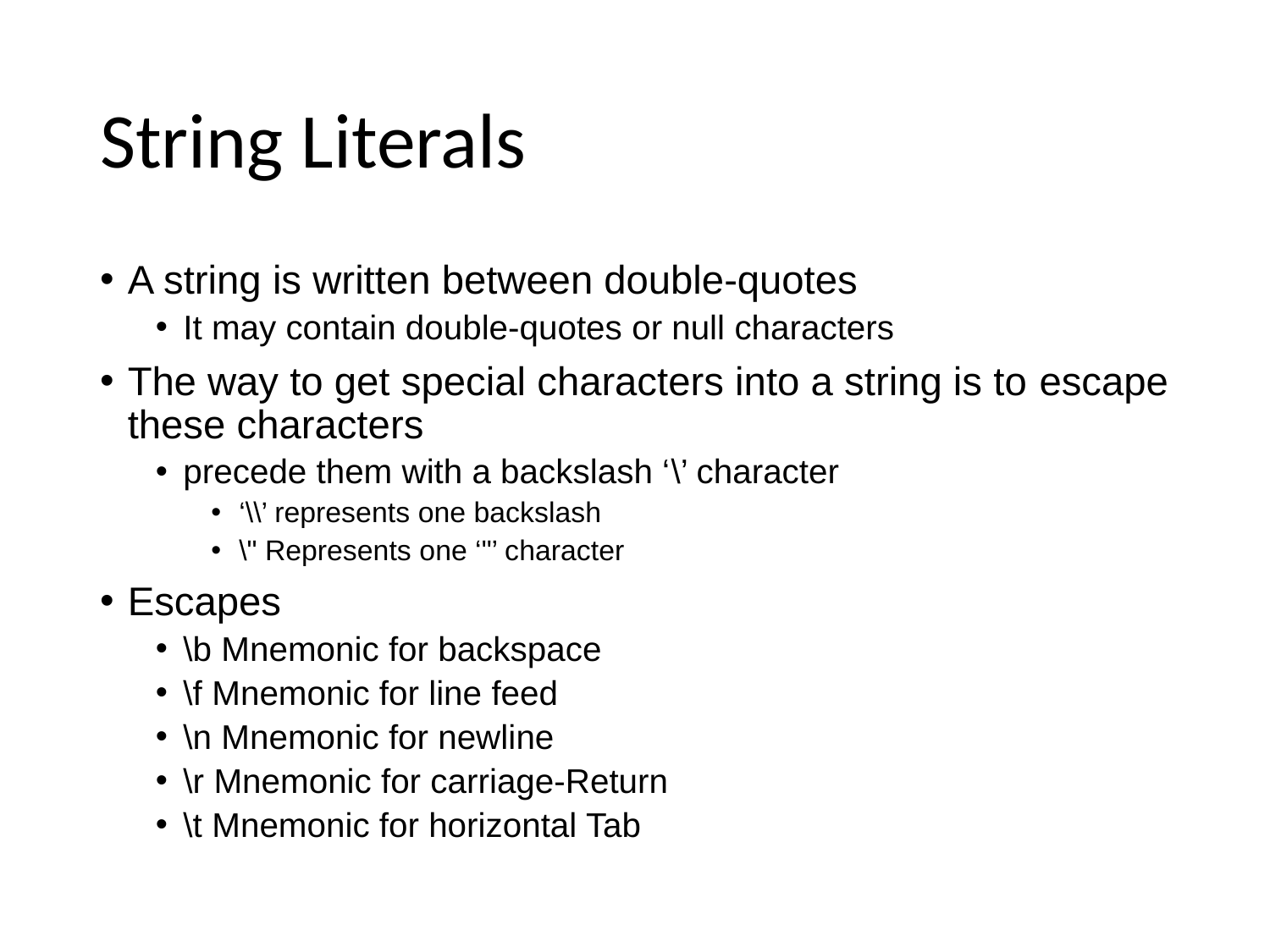

# String Literals
A string is written between double-quotes
It may contain double-quotes or null characters
The way to get special characters into a string is to escape these characters
precede them with a backslash ‘\’ character
‘\\’ represents one backslash
\" Represents one ‘"’ character
Escapes
\b Mnemonic for backspace
\f Mnemonic for line feed
\n Mnemonic for newline
\r Mnemonic for carriage-Return
\t Mnemonic for horizontal Tab